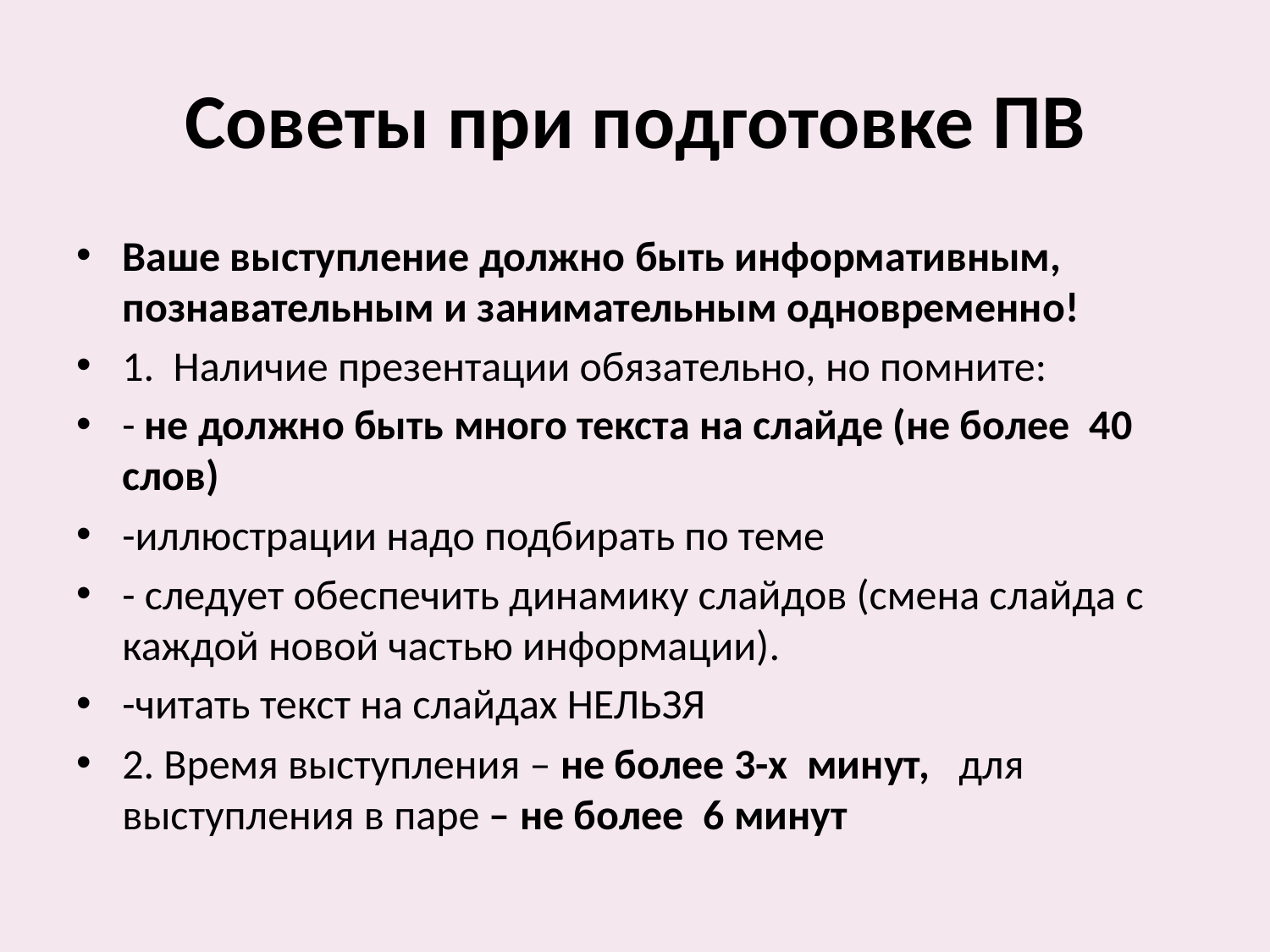

# Советы при подготовке ПВ
Ваше выступление должно быть информативным, познавательным и занимательным одновременно!
1.  Наличие презентации обязательно, но помните:
- не должно быть много текста на слайде (не более  40 слов)
-иллюстрации надо подбирать по теме
- следует обеспечить динамику слайдов (смена слайда с каждой новой частью информации).
-читать текст на слайдах НЕЛЬЗЯ
2. Время выступления – не более 3-х  минут,   для выступления в паре – не более  6 минут